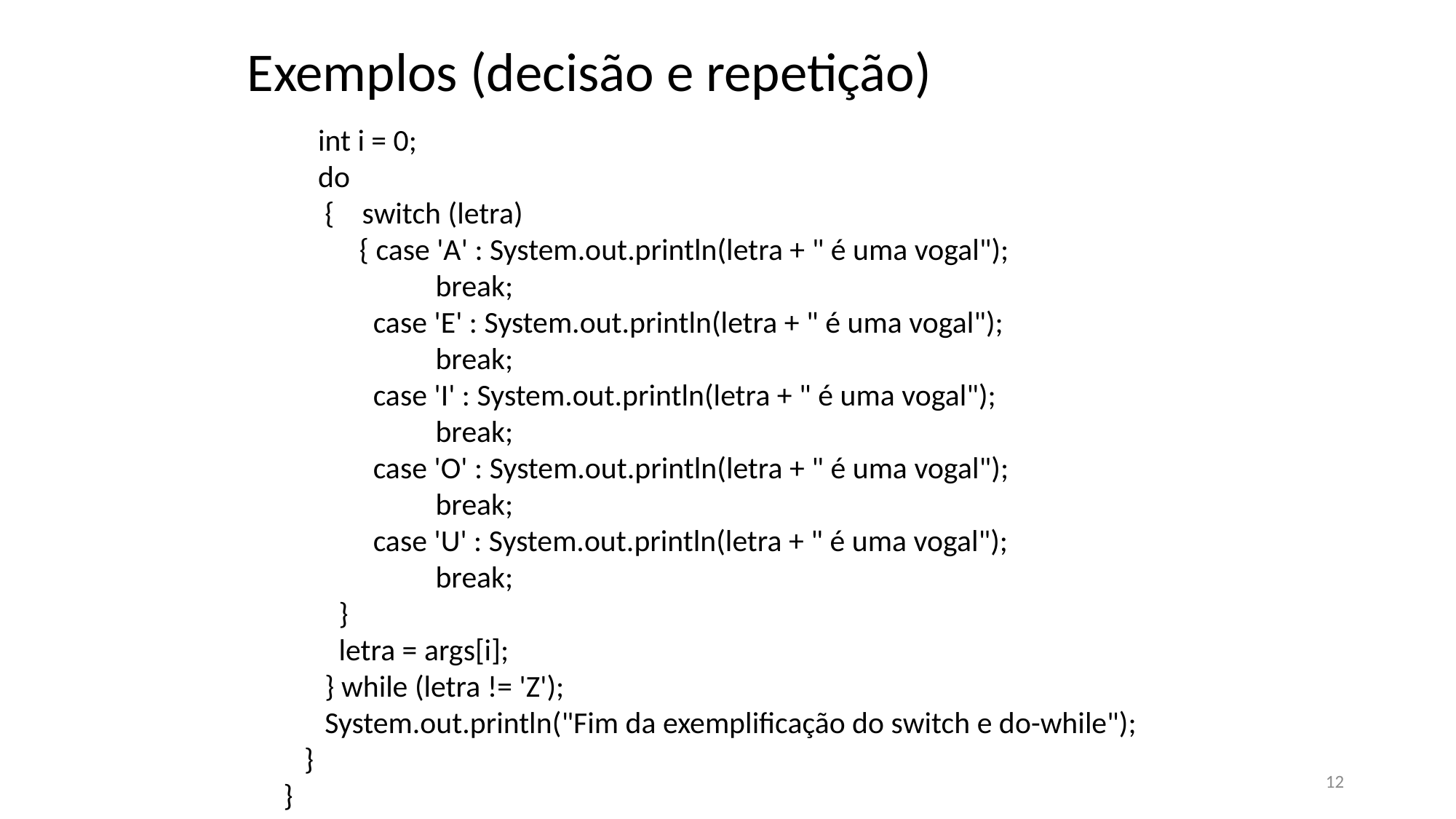

Exemplos (decisão e repetição)
     int i = 0;
     do
      {    switch (letra)
           { case 'A' : System.out.println(letra + " é uma vogal");
                      break;
             case 'E' : System.out.println(letra + " é uma vogal");
                      break;
             case 'I' : System.out.println(letra + " é uma vogal");
                      break;
             case 'O' : System.out.println(letra + " é uma vogal");
                      break;
             case 'U' : System.out.println(letra + " é uma vogal");
                      break;
        }
        letra = args[i];
      } while (letra != 'Z');
      System.out.println("Fim da exemplificação do switch e do-while");
   }
}

12